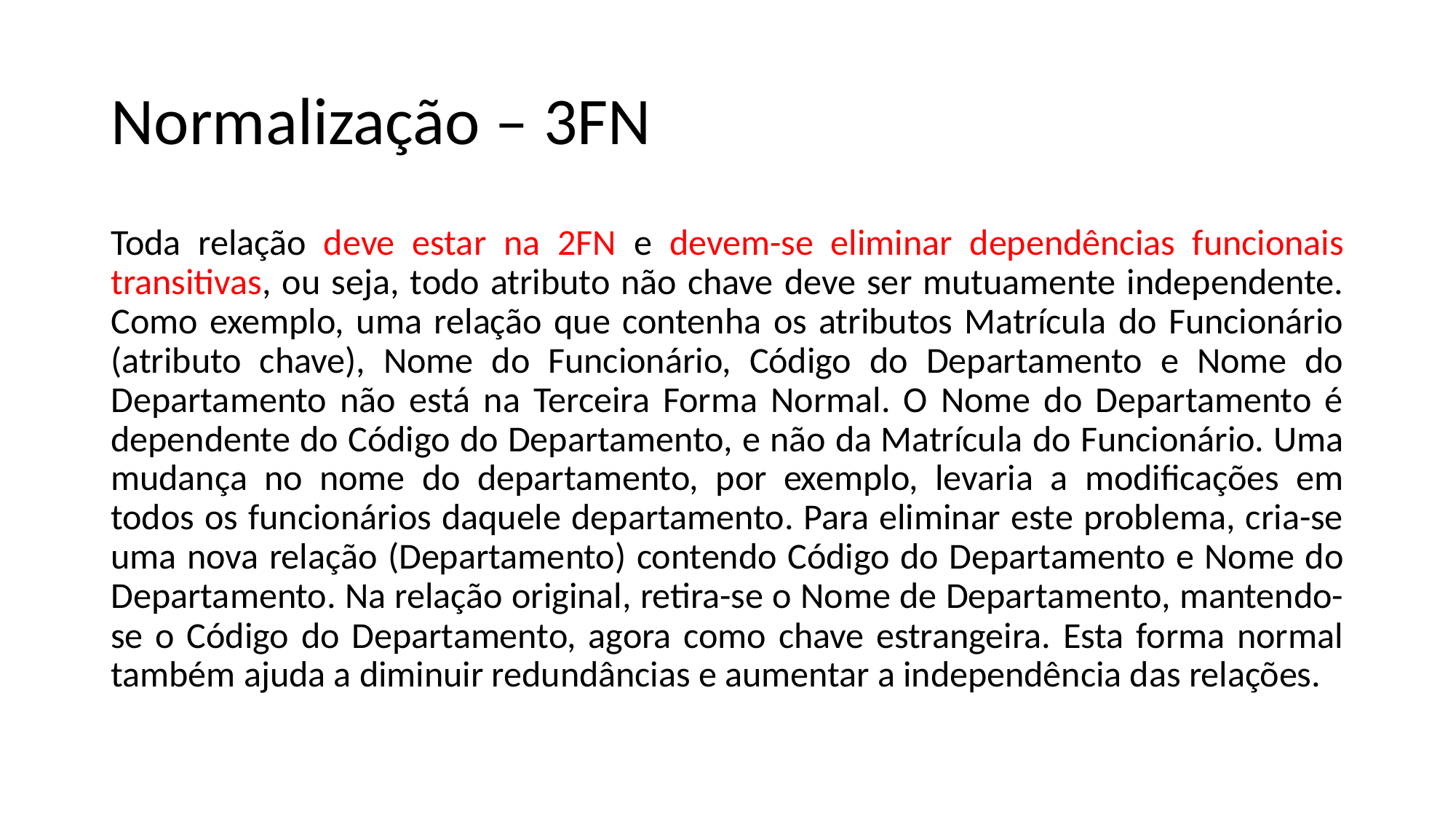

# Normalização – 3FN
Toda relação deve estar na 2FN e devem-se eliminar dependências funcionais transitivas, ou seja, todo atributo não chave deve ser mutuamente independente. Como exemplo, uma relação que contenha os atributos Matrícula do Funcionário (atributo chave), Nome do Funcionário, Código do Departamento e Nome do Departamento não está na Terceira Forma Normal. O Nome do Departamento é dependente do Código do Departamento, e não da Matrícula do Funcionário. Uma mudança no nome do departamento, por exemplo, levaria a modificações em todos os funcionários daquele departamento. Para eliminar este problema, cria-se uma nova relação (Departamento) contendo Código do Departamento e Nome do Departamento. Na relação original, retira-se o Nome de Departamento, mantendo-se o Código do Departamento, agora como chave estrangeira. Esta forma normal também ajuda a diminuir redundâncias e aumentar a independência das relações.